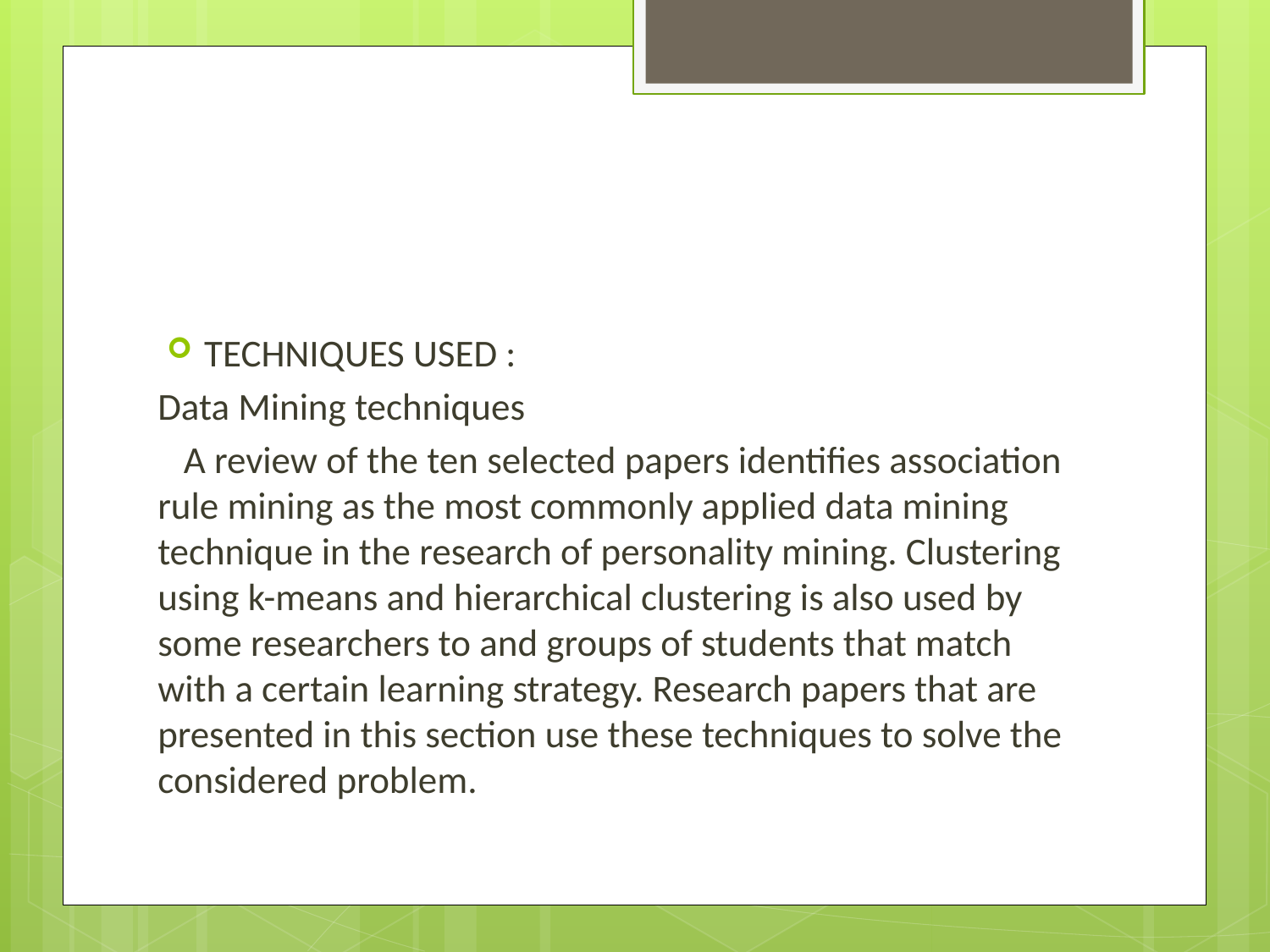

TECHNIQUES USED :
Data Mining techniques
   A review of the ten selected papers identifies association rule mining as the most commonly applied data mining technique in the research of personality mining. Clustering using k-means and hierarchical clustering is also used by some researchers to and groups of students that match with a certain learning strategy. Research papers that are presented in this section use these techniques to solve the considered problem.